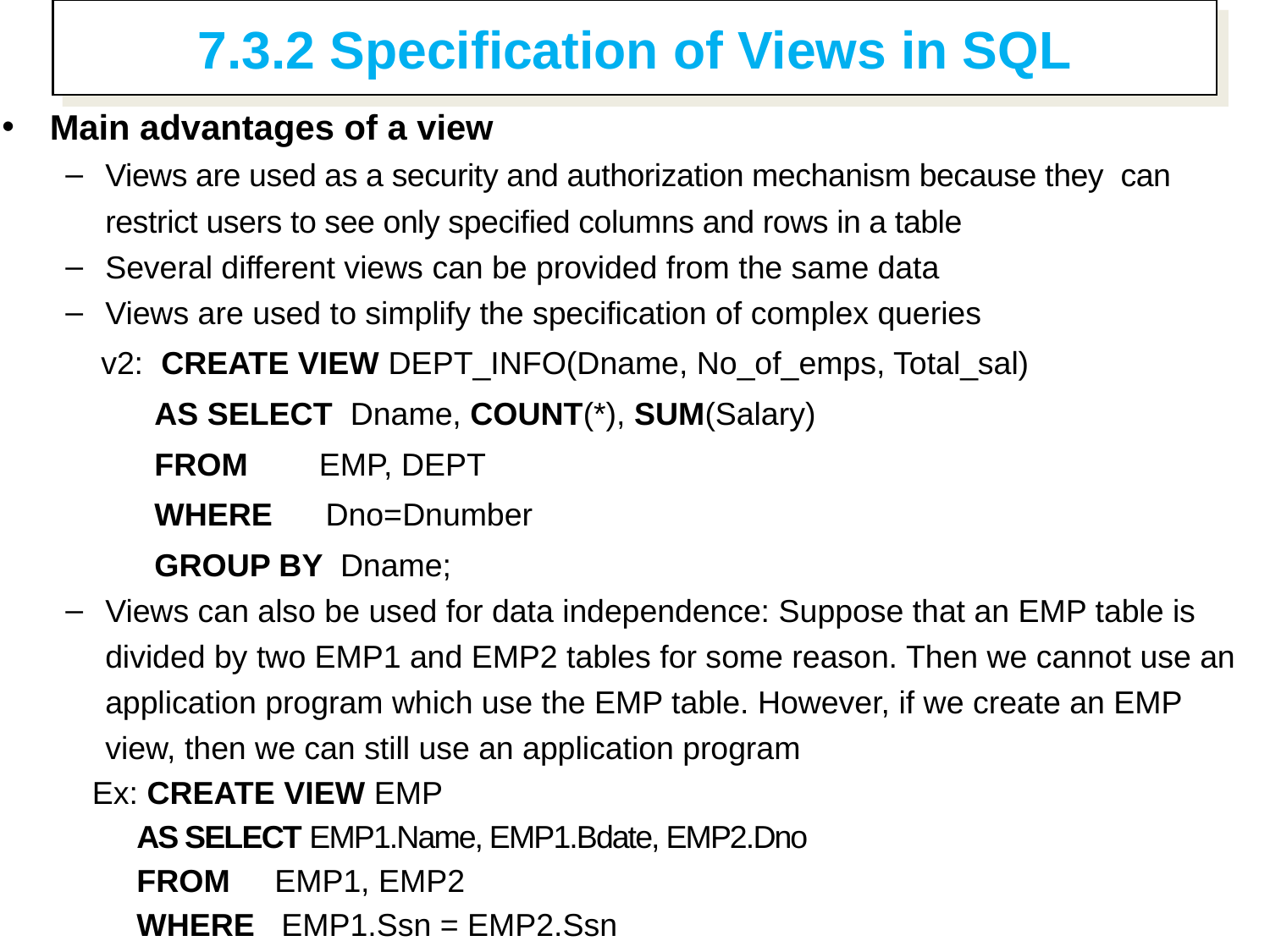

7.3.2 Specification of Views in SQL
Main advantages of a view
Views are used as a security and authorization mechanism because they  can restrict users to see only specified columns and rows in a table
Several different views can be provided from the same data
Views are used to simplify the specification of complex queries
    v2:  CREATE VIEW DEPT_INFO(Dname, No_of_emps, Total_sal)
          AS SELECT  Dname, COUNT(*), SUM(Salary)
          FROM        EMP, DEPT
          WHERE      Dno=Dnumber
          GROUP BY  Dname;
Views can also be used for data independence: Suppose that an EMP table is divided by two EMP1 and EMP2 tables for some reason. Then we cannot use an application program which use the EMP table. However, if we create an EMP view, then we can still use an application program
   Ex: CREATE VIEW EMP
        AS SELECT EMP1.Name, EMP1.Bdate, EMP2.Dno
        FROM     EMP1, EMP2
        WHERE   EMP1.Ssn = EMP2.Ssn